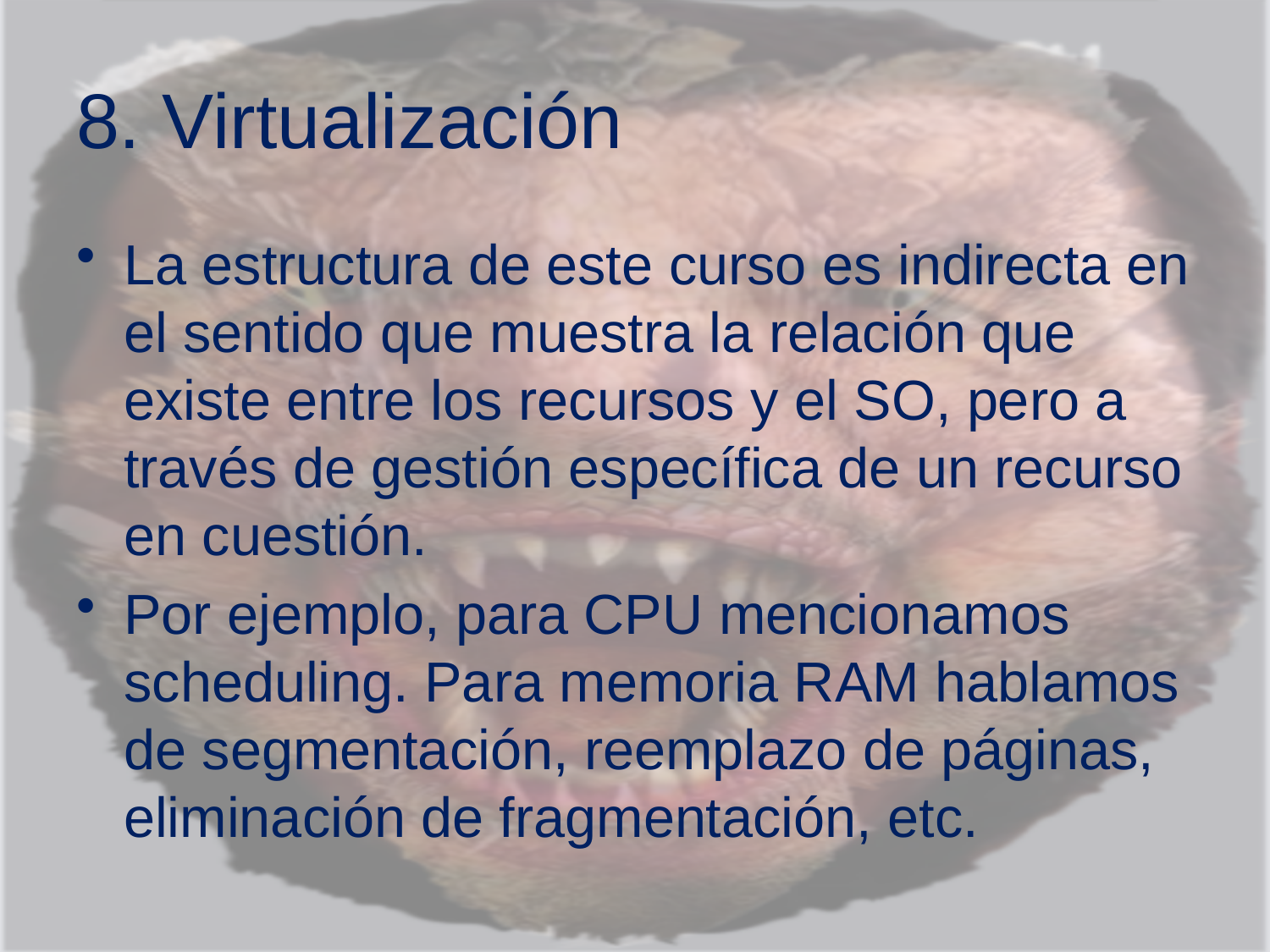

# 8. Virtualización
La estructura de este curso es indirecta en el sentido que muestra la relación que existe entre los recursos y el SO, pero a través de gestión específica de un recurso en cuestión.
Por ejemplo, para CPU mencionamos scheduling. Para memoria RAM hablamos de segmentación, reemplazo de páginas, eliminación de fragmentación, etc.